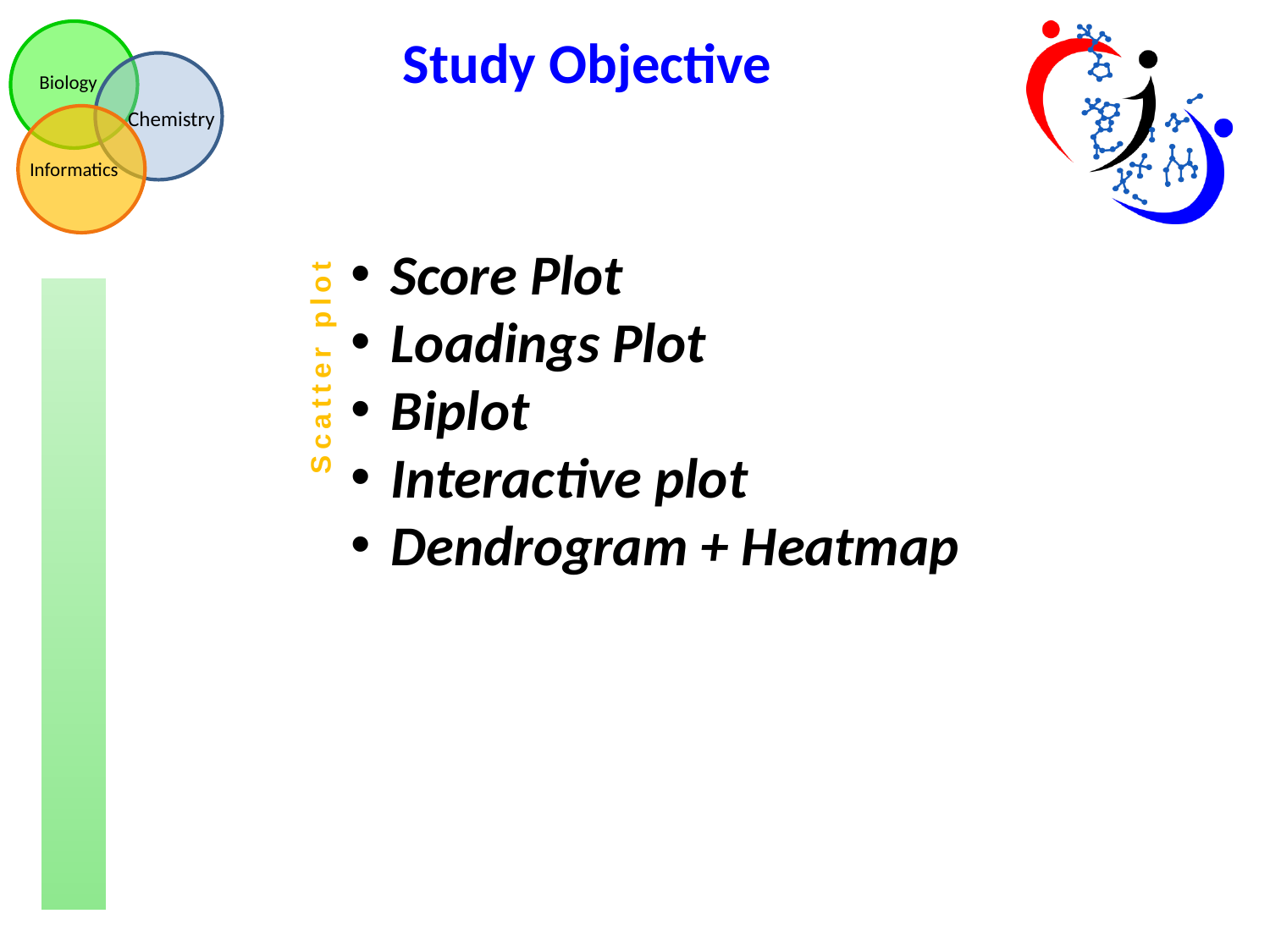

Study Objective
Score Plot
Loadings Plot
Biplot
Interactive plot
Dendrogram + Heatmap
Scatter plot